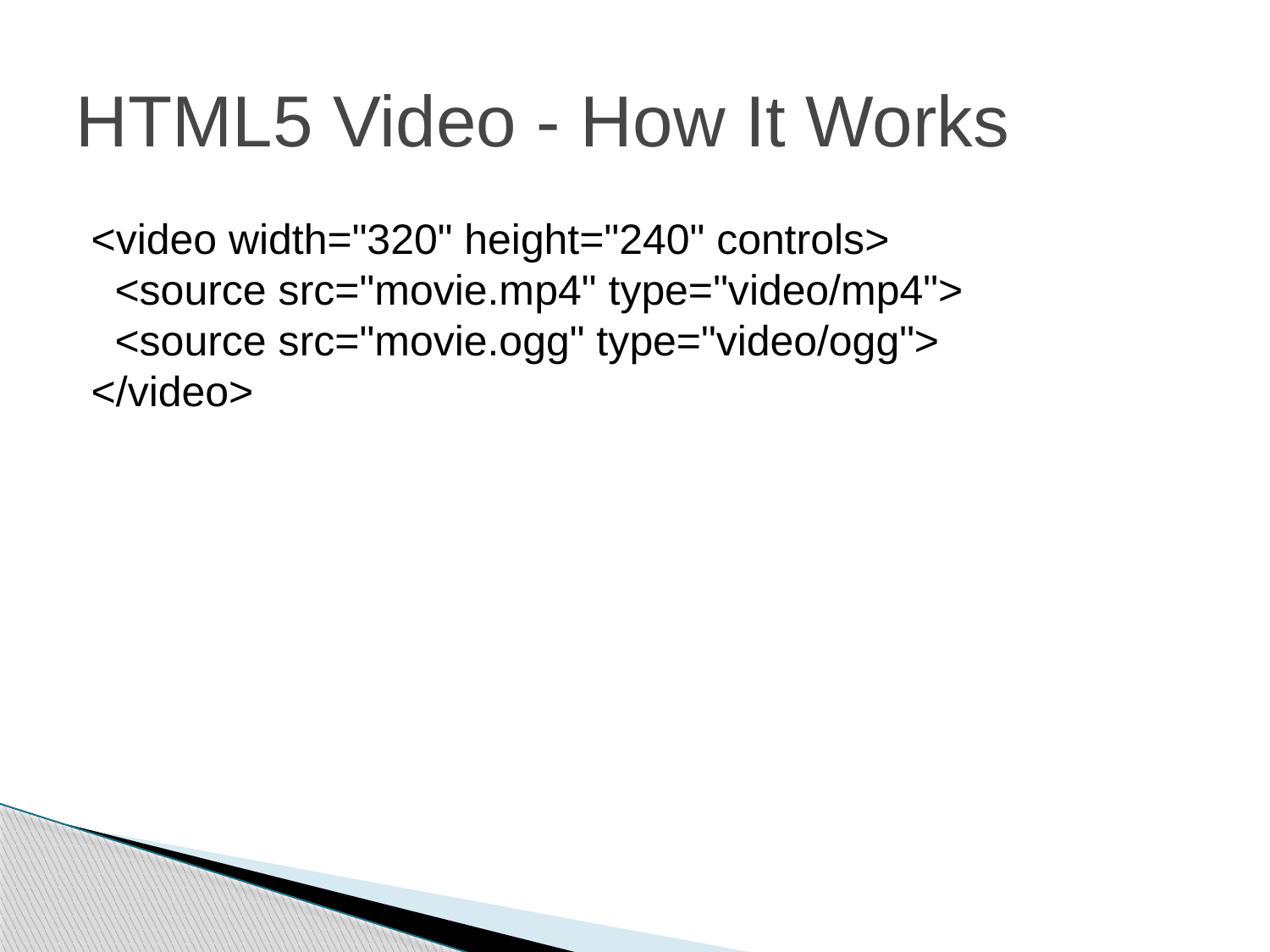

# HTML5 Video - How It Works
<video width="320" height="240" controls>
  <source src="movie.mp4" type="video/mp4">
  <source src="movie.ogg" type="video/ogg">
</video>